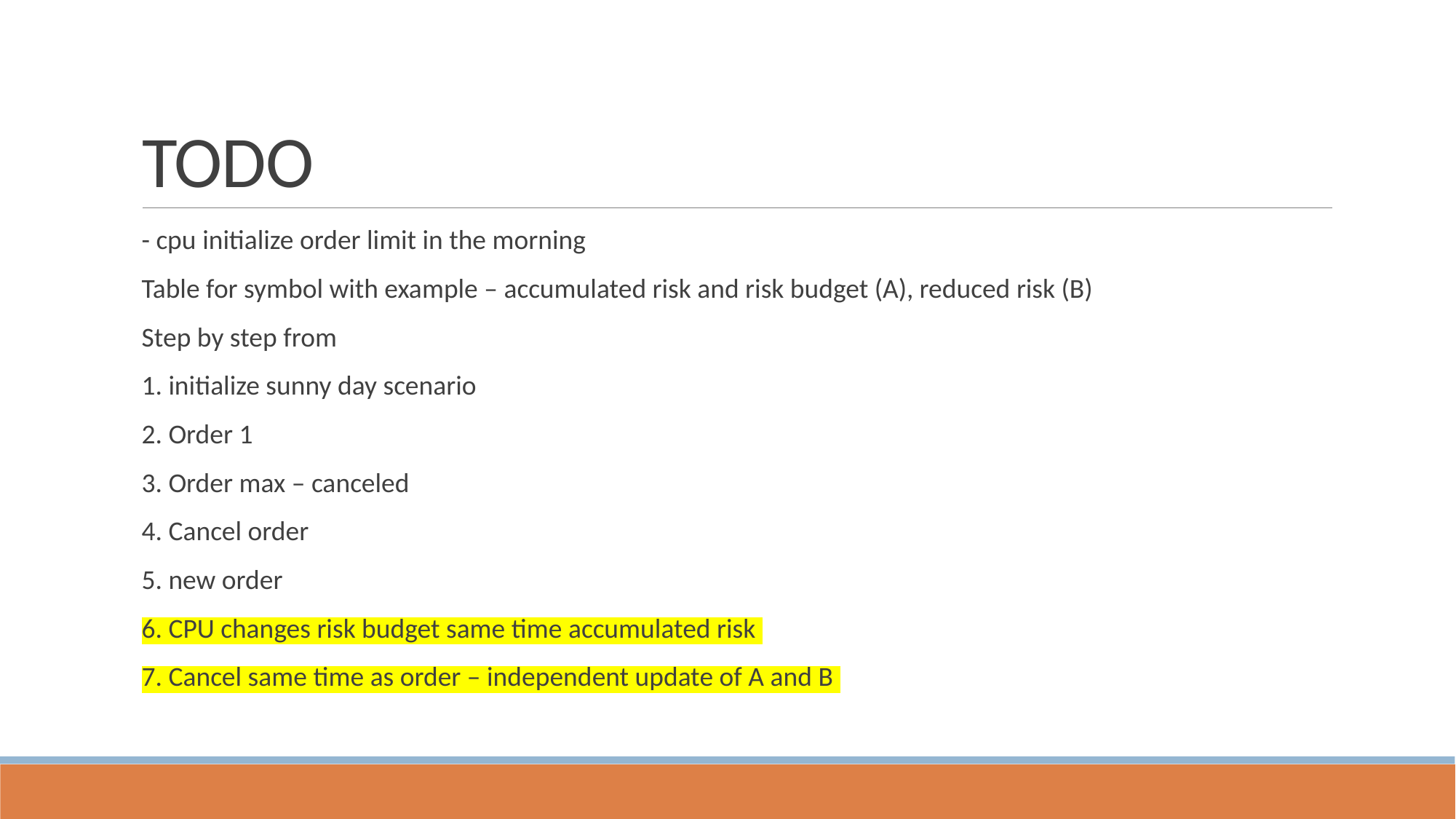

# TODO
- cpu initialize order limit in the morning
Table for symbol with example – accumulated risk and risk budget (A), reduced risk (B)
Step by step from
1. initialize sunny day scenario
2. Order 1
3. Order max – canceled
4. Cancel order
5. new order
6. CPU changes risk budget same time accumulated risk
7. Cancel same time as order – independent update of A and B